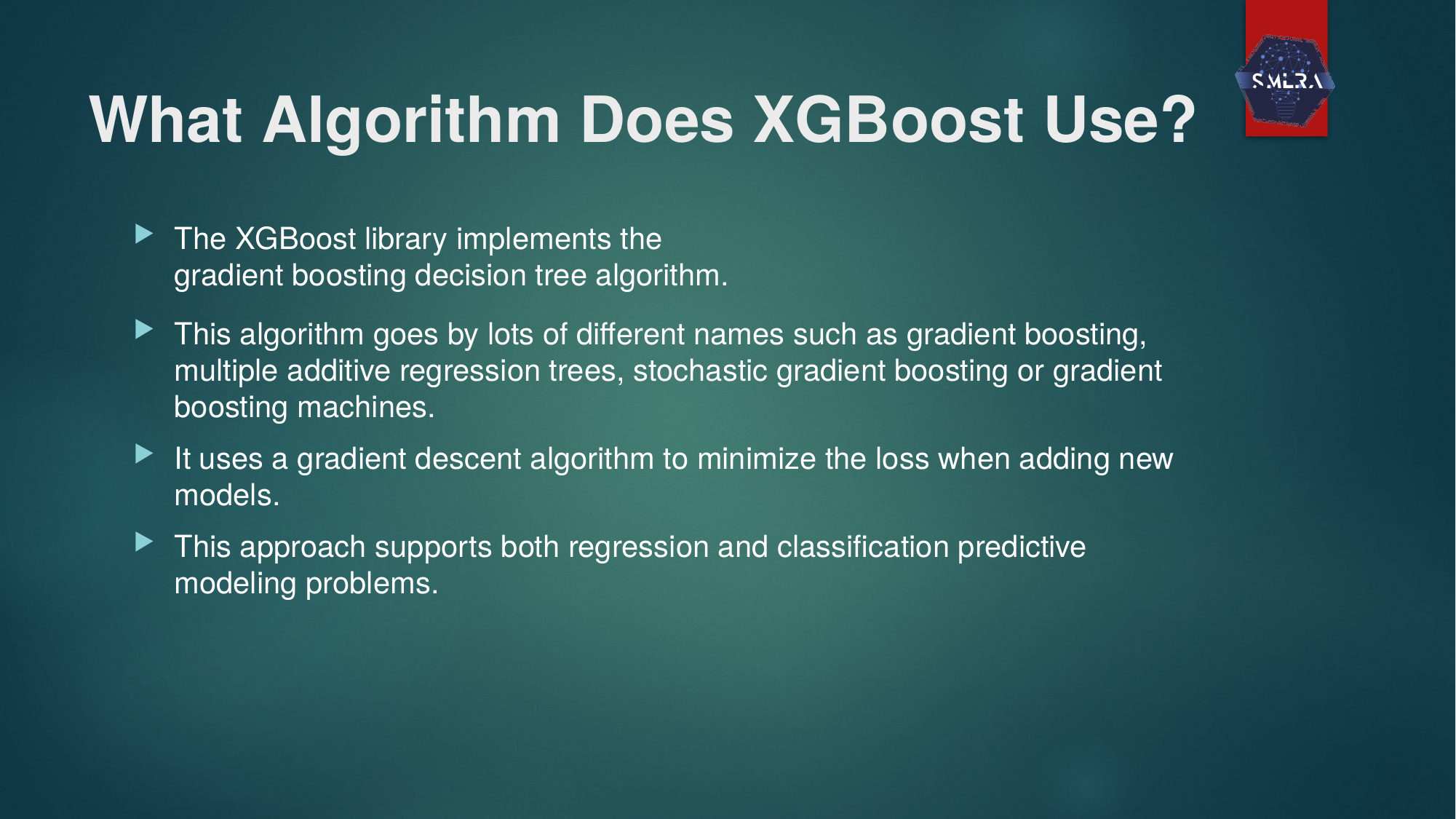

# What Algorithm Does XGBoost Use?
The XGBoost library implements the gradient boosting decision tree algorithm.
This algorithm goes by lots of different names such as gradient boosting, multiple additive regression trees, stochastic gradient boosting or gradient boosting machines.
It uses a gradient descent algorithm to minimize the loss when adding new models.
This approach supports both regression and classification predictive modeling problems.